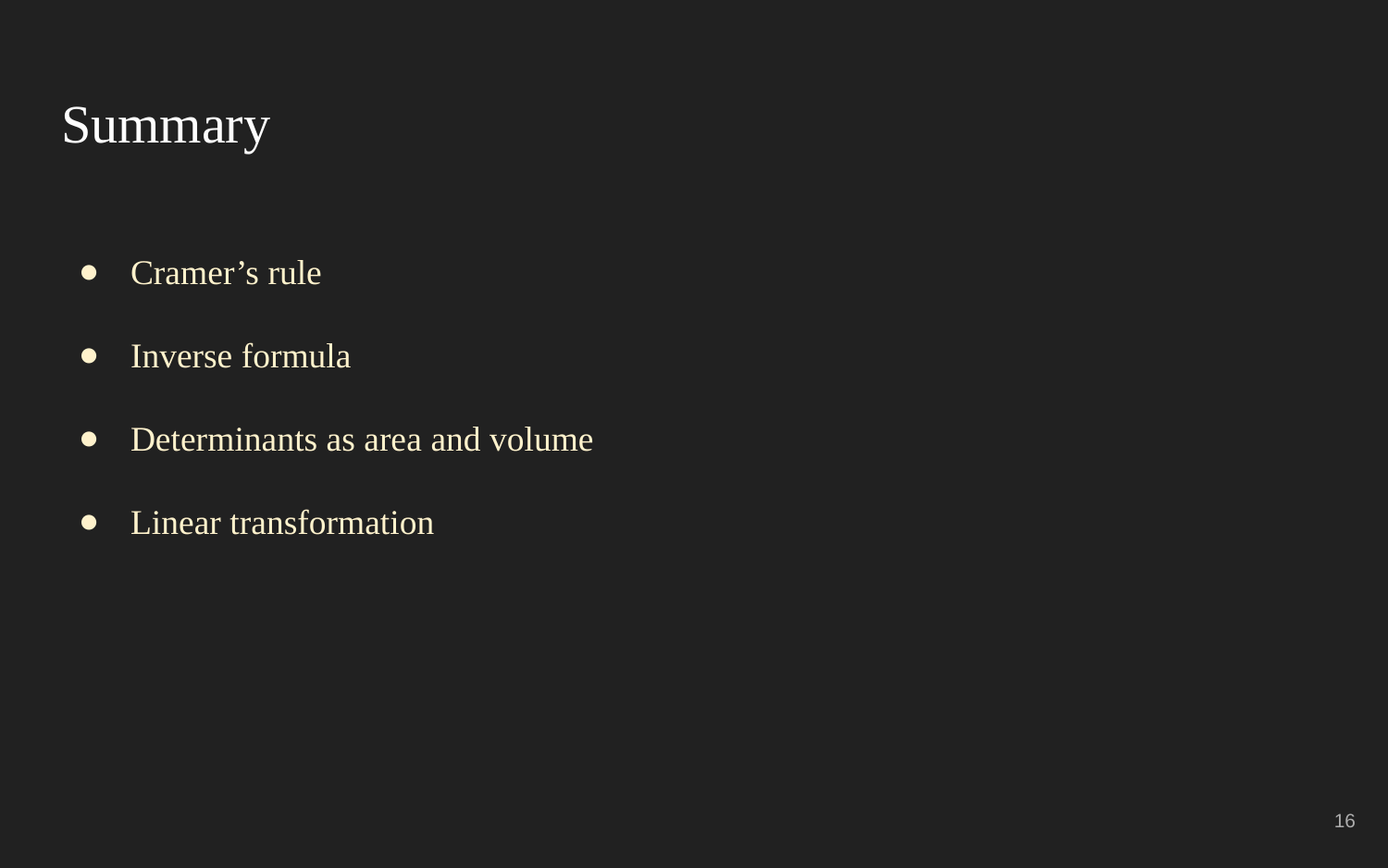

# Summary
Cramer’s rule
Inverse formula
Determinants as area and volume
Linear transformation
16